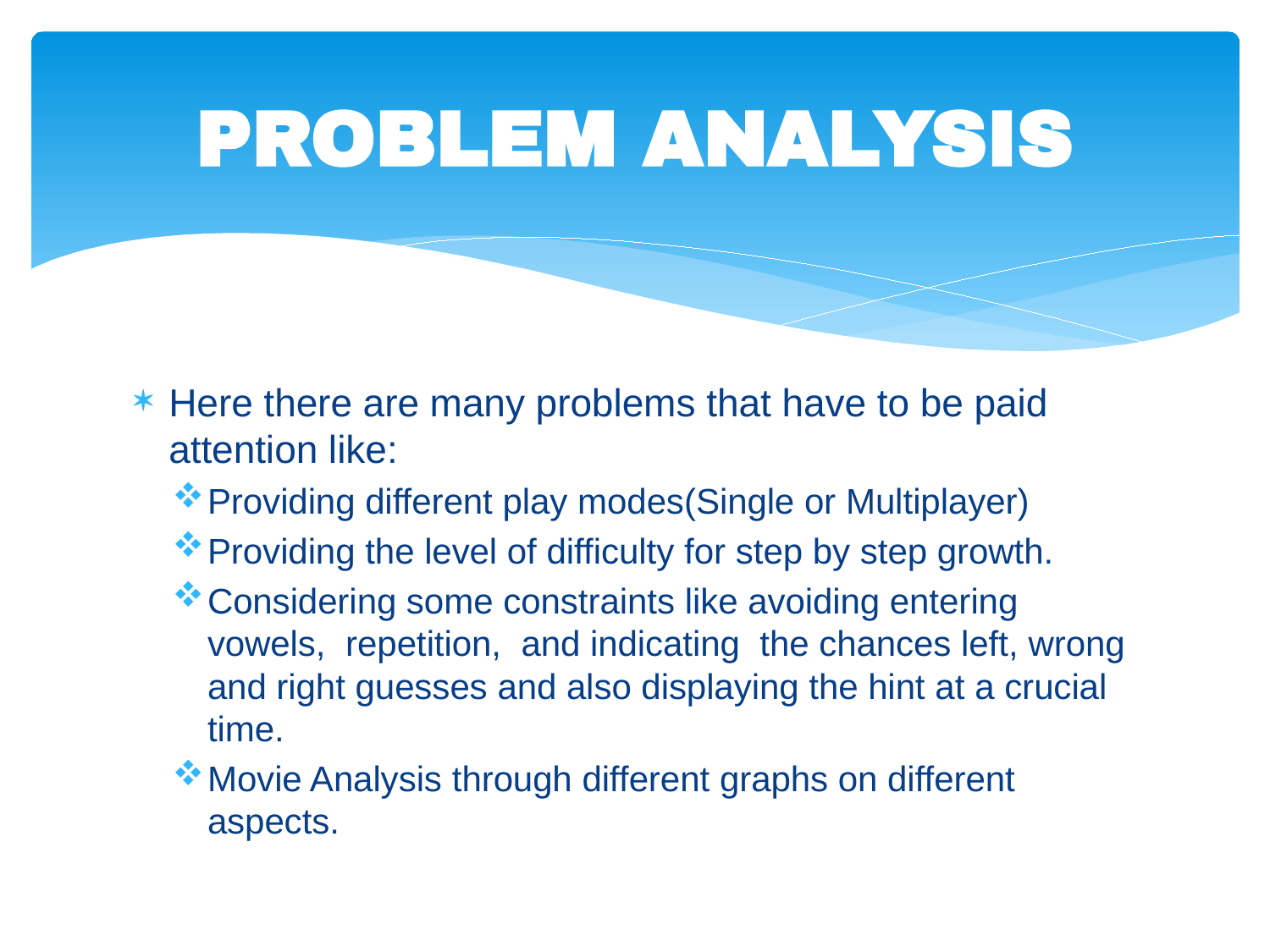

# PROBLEM ANALYSIS
Here there are many problems that have to be paid attention like:
Providing different play modes(Single or Multiplayer)
Providing the level of difficulty for step by step growth.
Considering some constraints like avoiding entering vowels,  repetition,  and indicating  the chances left, wrong and right guesses and also displaying the hint at a crucial time.
Movie Analysis through different graphs on different aspects.